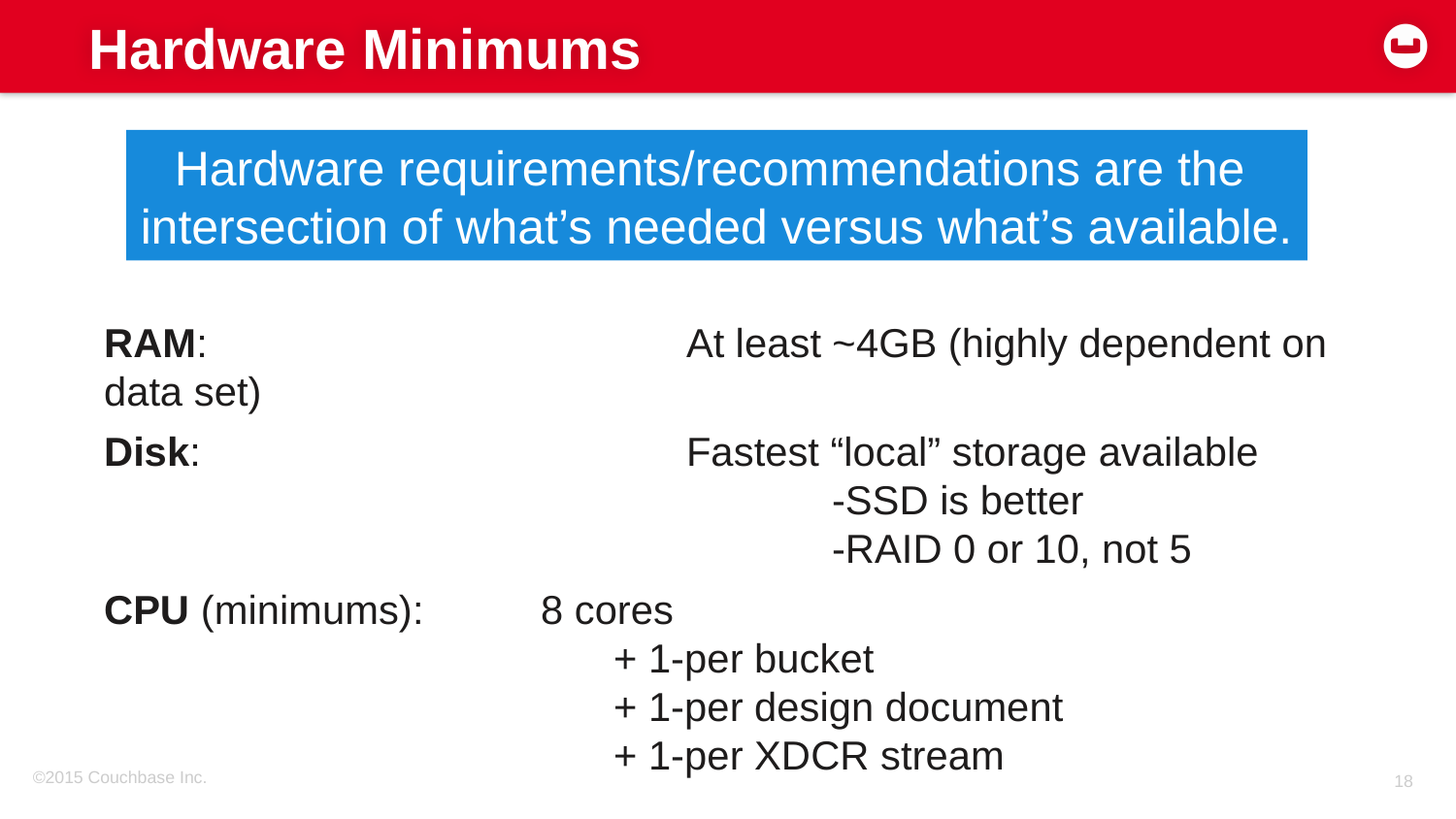

# Hardware Minimums
Hardware requirements/recommendations are the
intersection of what’s needed versus what’s available.
RAM: 				At least ~4GB (highly dependent on data set)
Disk: 				Fastest “local” storage available
					-SSD is better
					-RAID 0 or 10, not 5
CPU (minimums): 	8 cores
		+ 1-per bucket
		+ 1-per design document
		+ 1-per XDCR stream